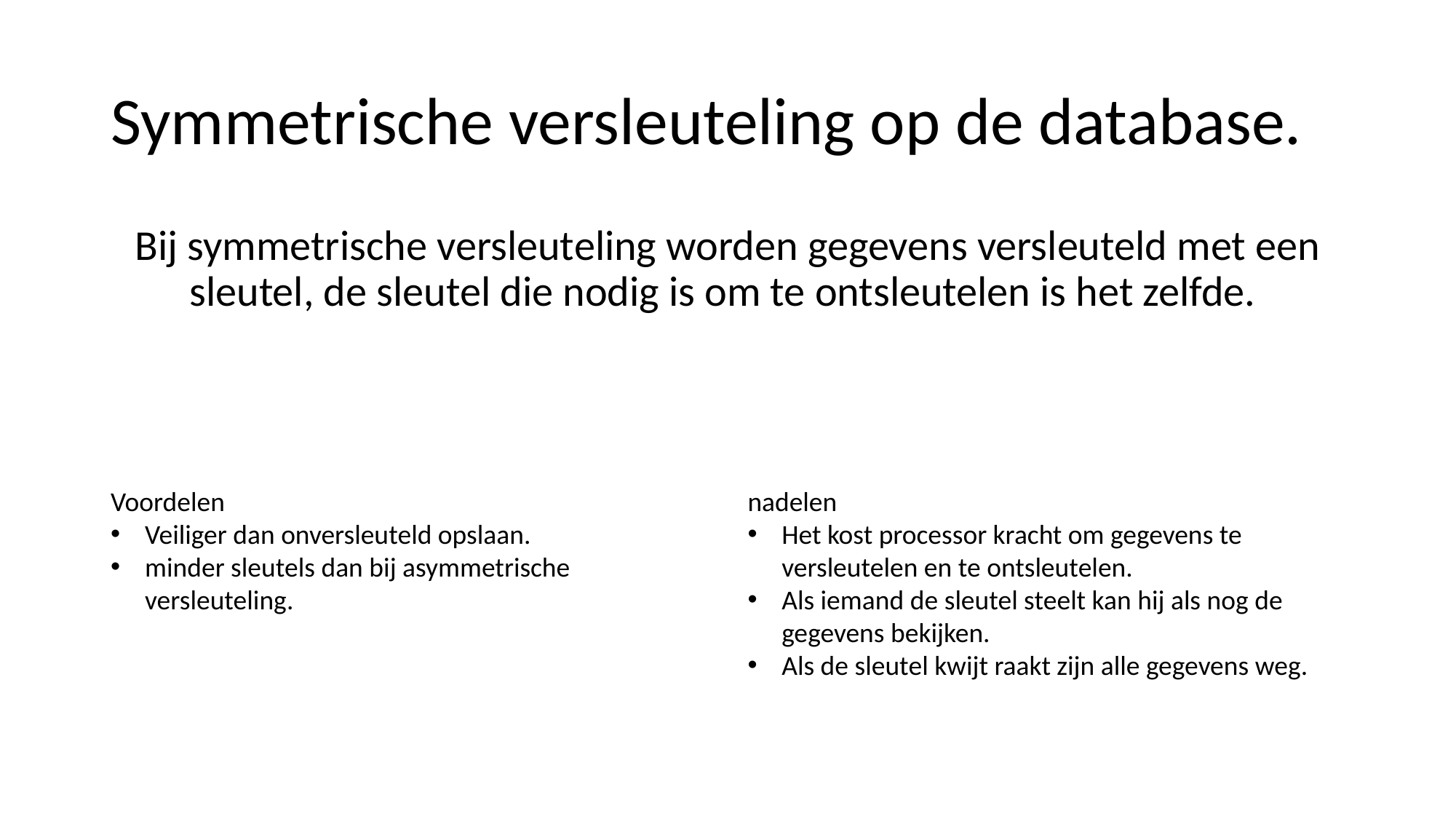

# Symmetrische versleuteling op de database.
Bij symmetrische versleuteling worden gegevens versleuteld met een sleutel, de sleutel die nodig is om te ontsleutelen is het zelfde.
Voordelen
Veiliger dan onversleuteld opslaan.
minder sleutels dan bij asymmetrische versleuteling.
nadelen
Het kost processor kracht om gegevens te versleutelen en te ontsleutelen.
Als iemand de sleutel steelt kan hij als nog de gegevens bekijken.
Als de sleutel kwijt raakt zijn alle gegevens weg.